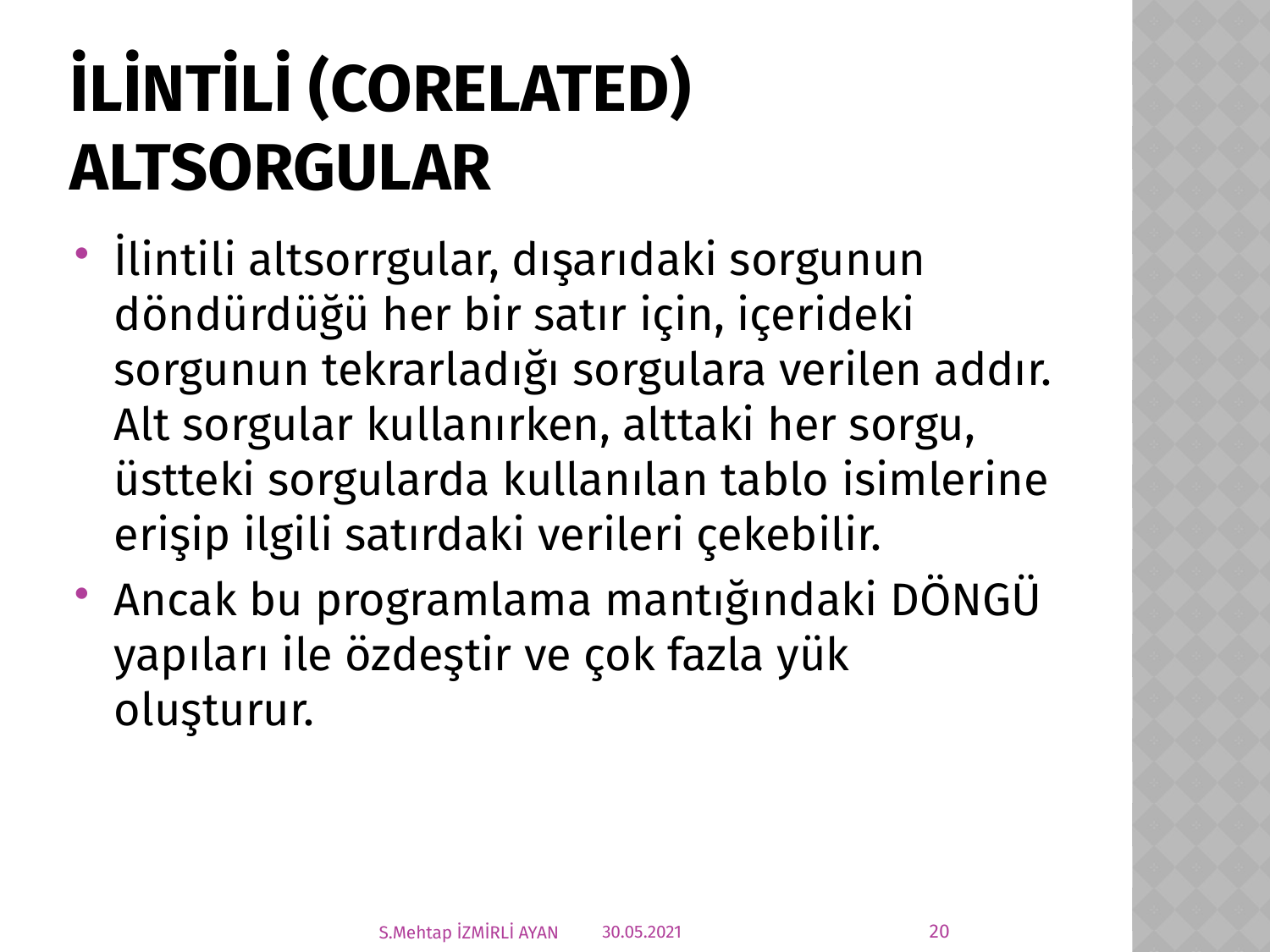

# İLİNTİLİ (CORELATED) ALTSORGULAR
İlintili altsorrgular, dışarıdaki sorgunun döndürdüğü her bir satır için, içerideki sorgunun tekrarladığı sorgulara verilen addır. Alt sorgular kullanırken, alttaki her sorgu, üstteki sorgularda kullanılan tablo isimlerine erişip ilgili satırdaki verileri çekebilir.
Ancak bu programlama mantığındaki DÖNGÜ yapıları ile özdeştir ve çok fazla yük oluşturur.
20
S.Mehtap İZMİRLİ AYAN
30.05.2021